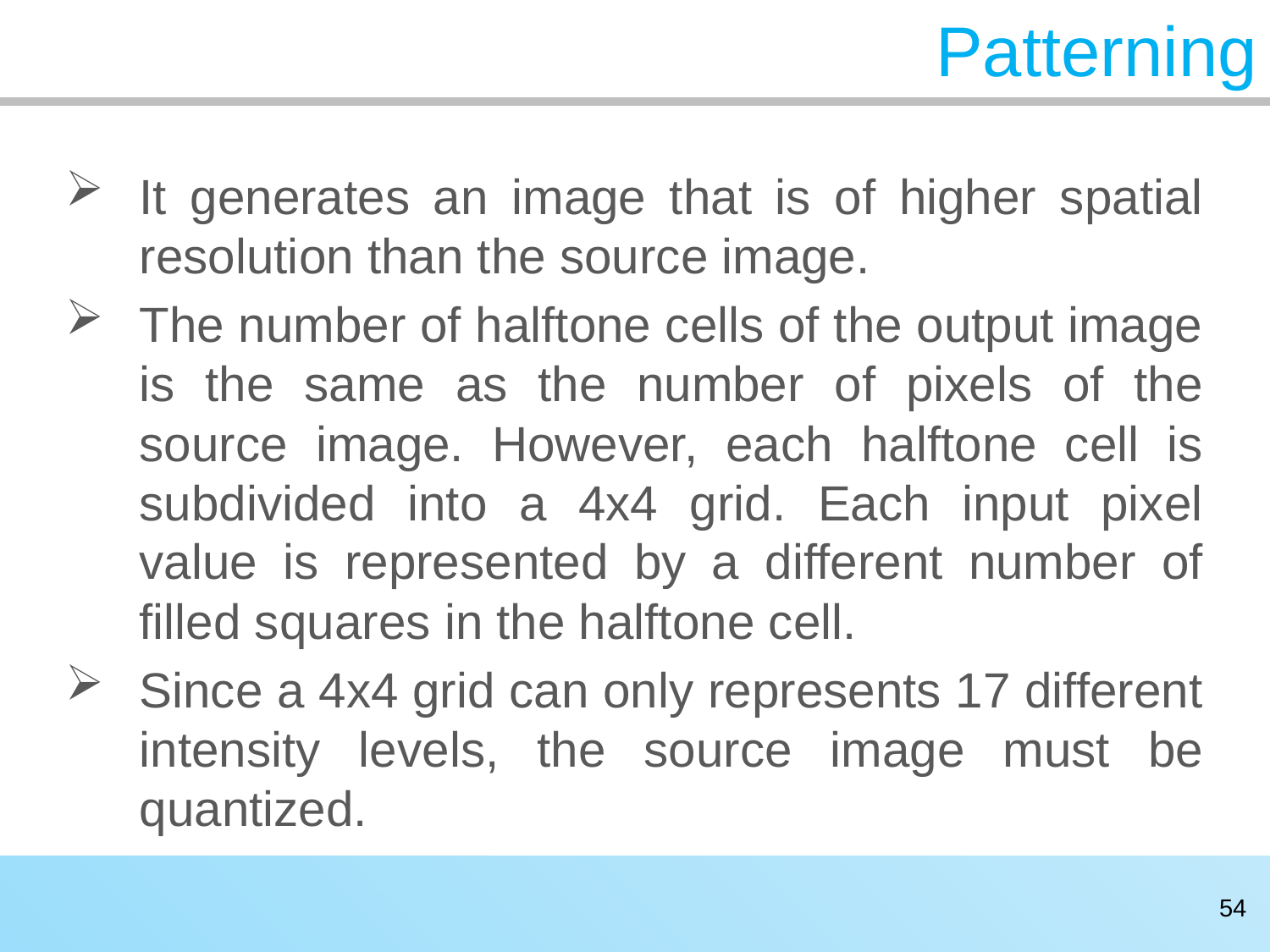

# Patterning
It generates an image that is of higher spatial resolution than the source image.
The number of halftone cells of the output image is the same as the number of pixels of the source image. However, each halftone cell is subdivided into a 4x4 grid. Each input pixel value is represented by a different number of filled squares in the halftone cell.
Since a 4x4 grid can only represents 17 different intensity levels, the source image must be quantized.
54